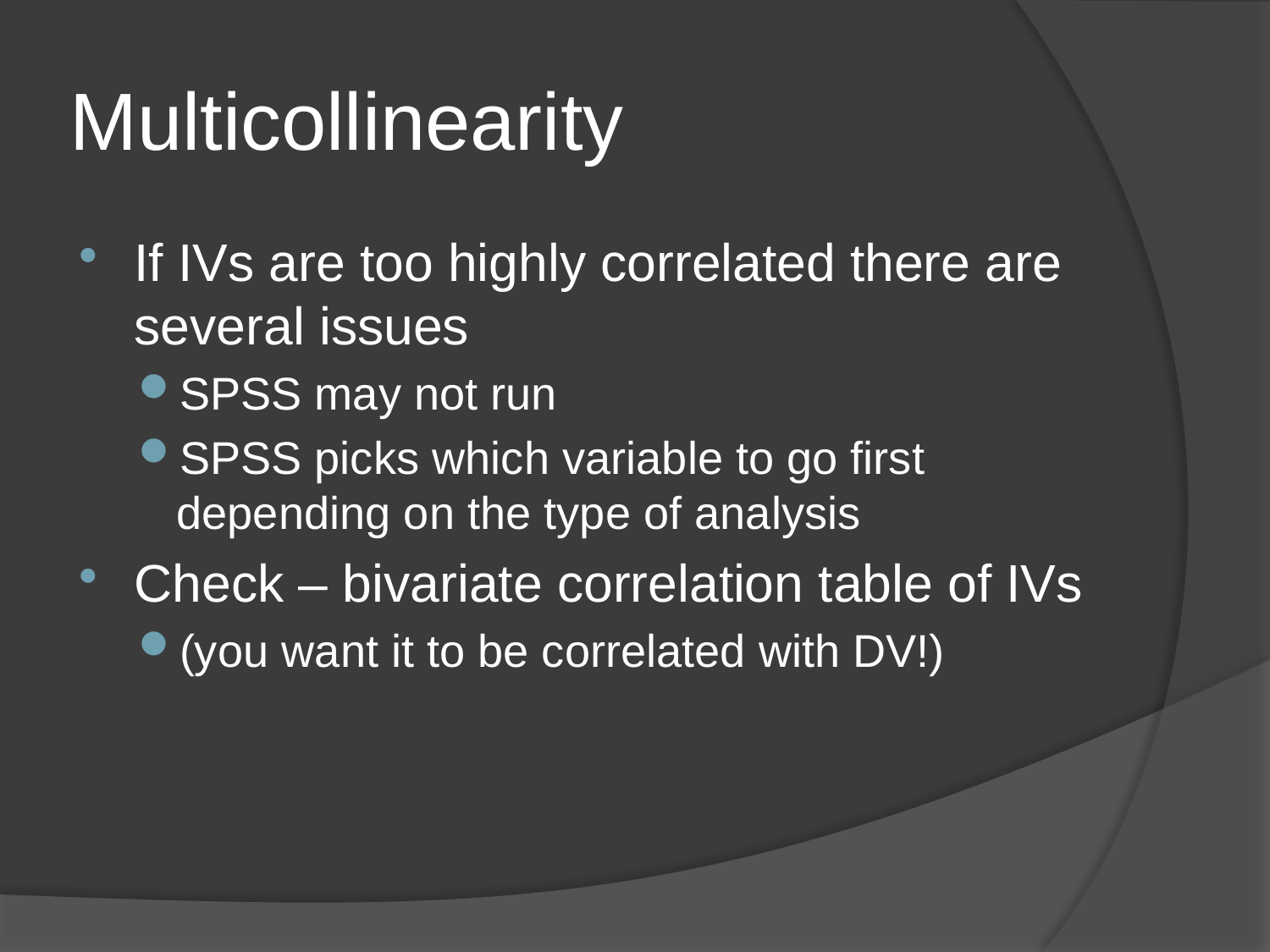

# Multicollinearity
If IVs are too highly correlated there are several issues
SPSS may not run
SPSS picks which variable to go first depending on the type of analysis
Check – bivariate correlation table of IVs
(you want it to be correlated with DV!)